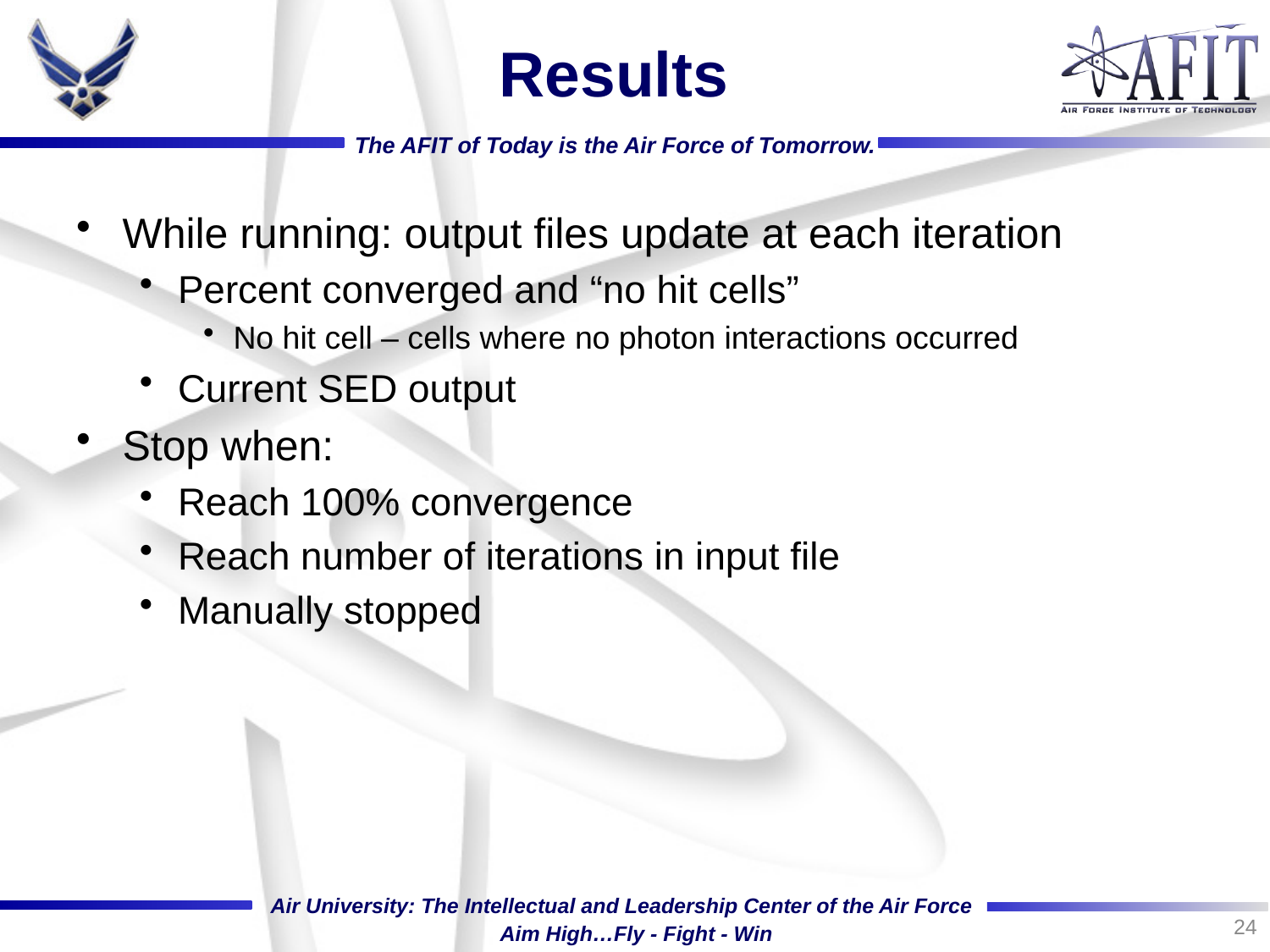

# Results
While running: output files update at each iteration
Percent converged and “no hit cells”
No hit cell – cells where no photon interactions occurred
Current SED output
Stop when:
Reach 100% convergence
Reach number of iterations in input file
Manually stopped
24